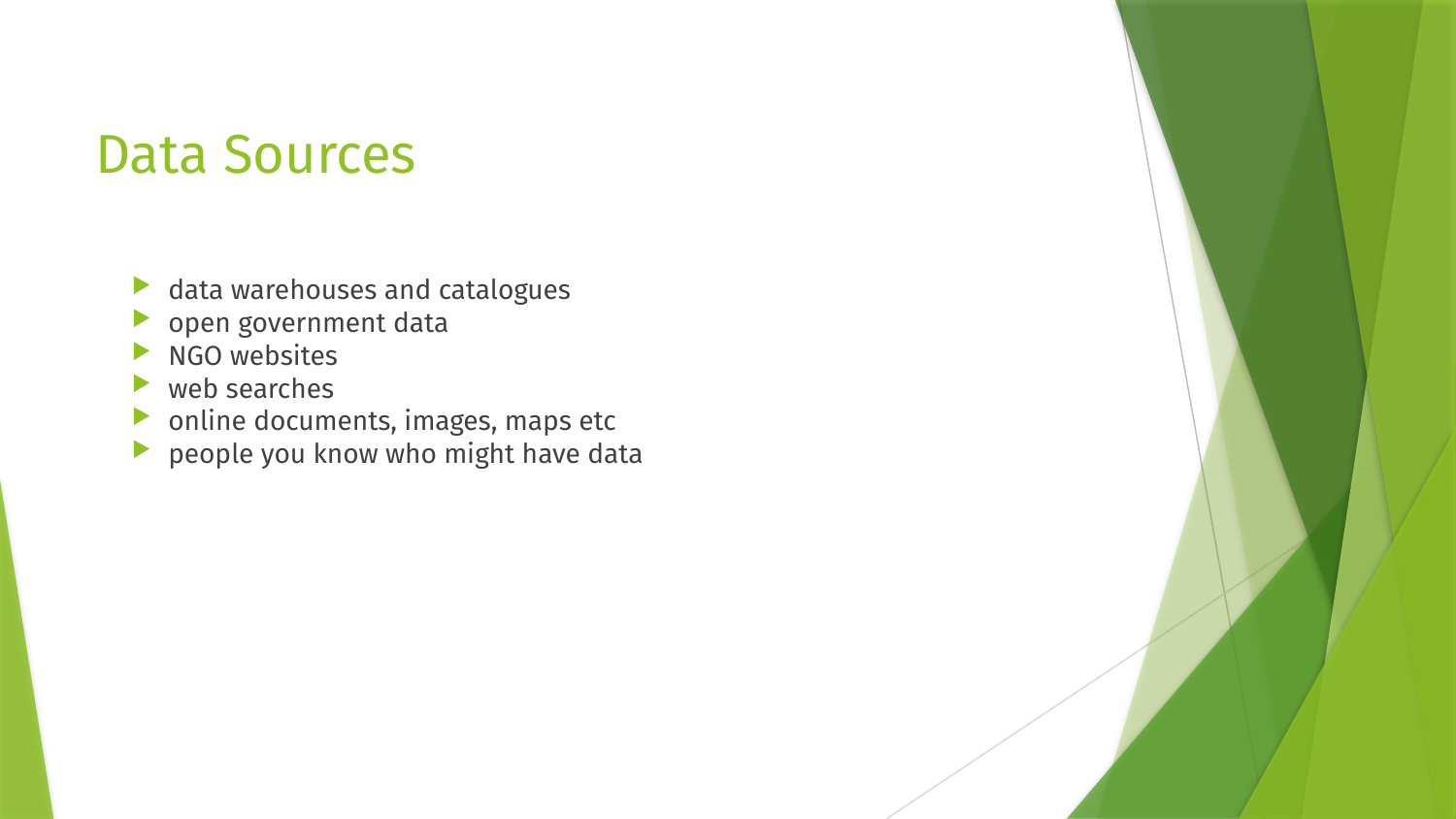

# Data Sources
data warehouses and catalogues
open government data
NGO websites
web searches
online documents, images, maps etc
people you know who might have data